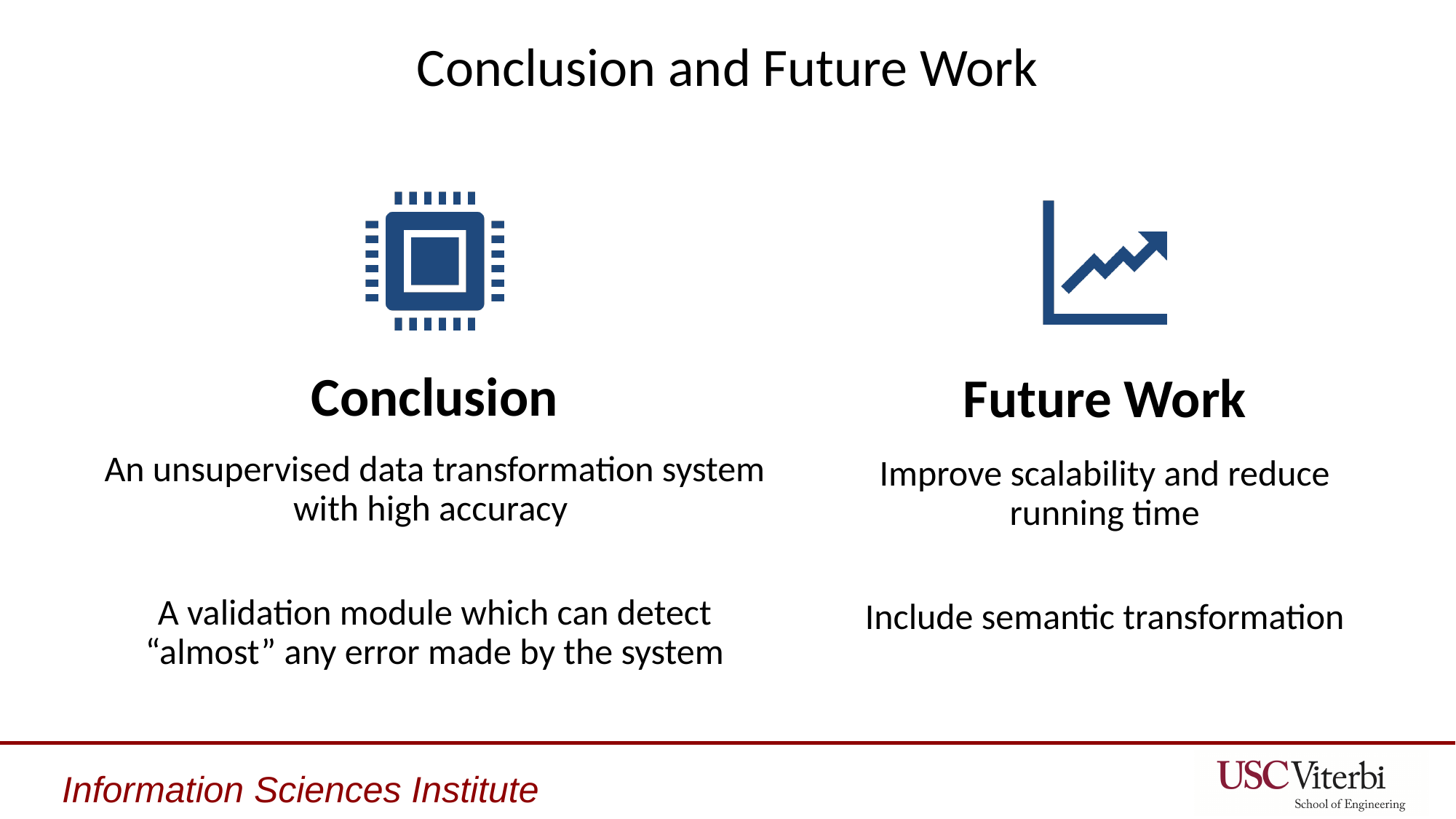

# Conclusion and Future Work
Conclusion
An unsupervised data transformation system with high accuracy

A validation module which can detect “almost” any error made by the system
Future Work
Improve scalability and reduce running time

Include semantic transformation